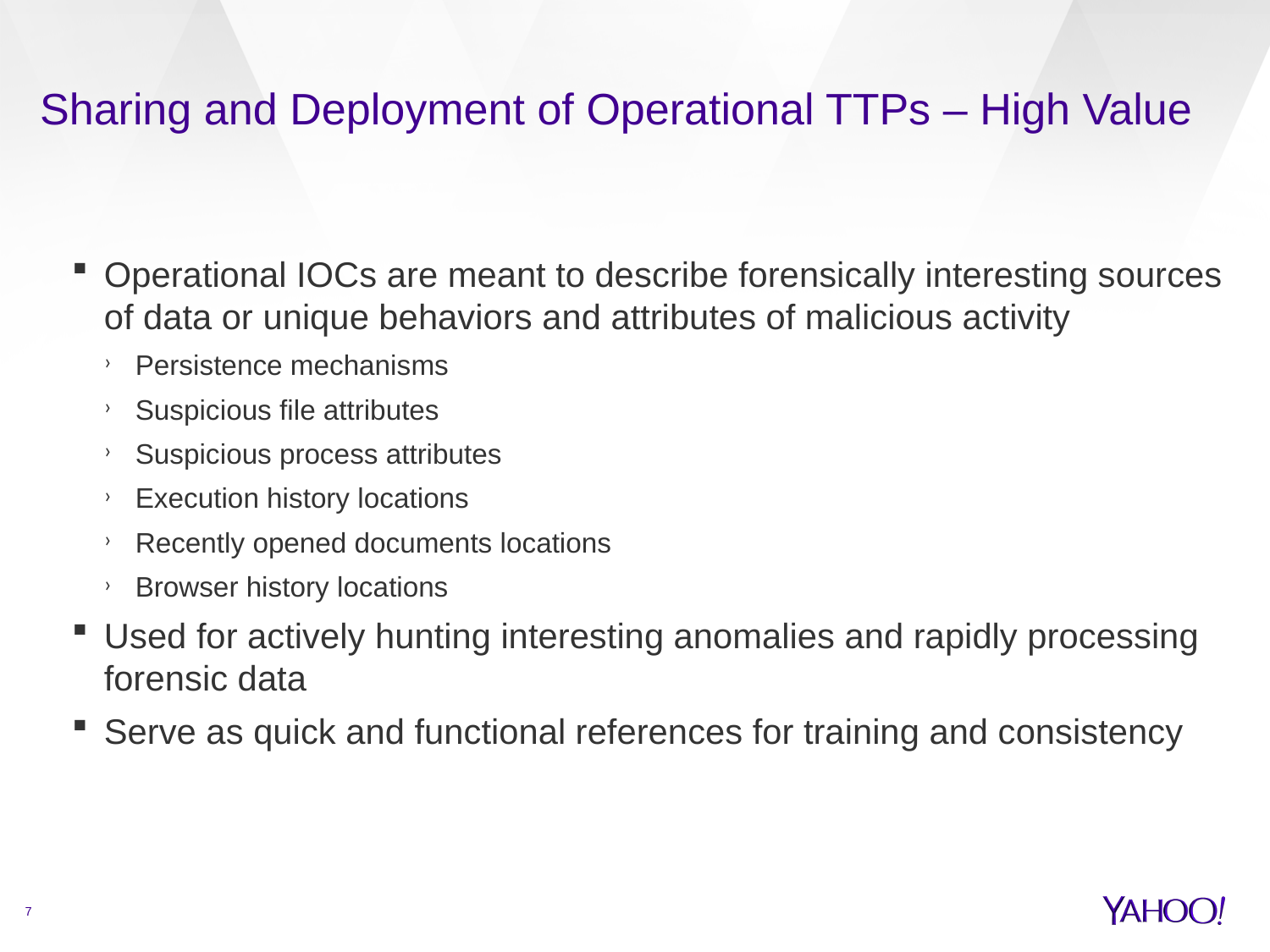

# Sharing and Deployment of Operational TTPs – High Value
Operational IOCs are meant to describe forensically interesting sources of data or unique behaviors and attributes of malicious activity
Persistence mechanisms
Suspicious file attributes
Suspicious process attributes
Execution history locations
Recently opened documents locations
Browser history locations
Used for actively hunting interesting anomalies and rapidly processing forensic data
Serve as quick and functional references for training and consistency

7